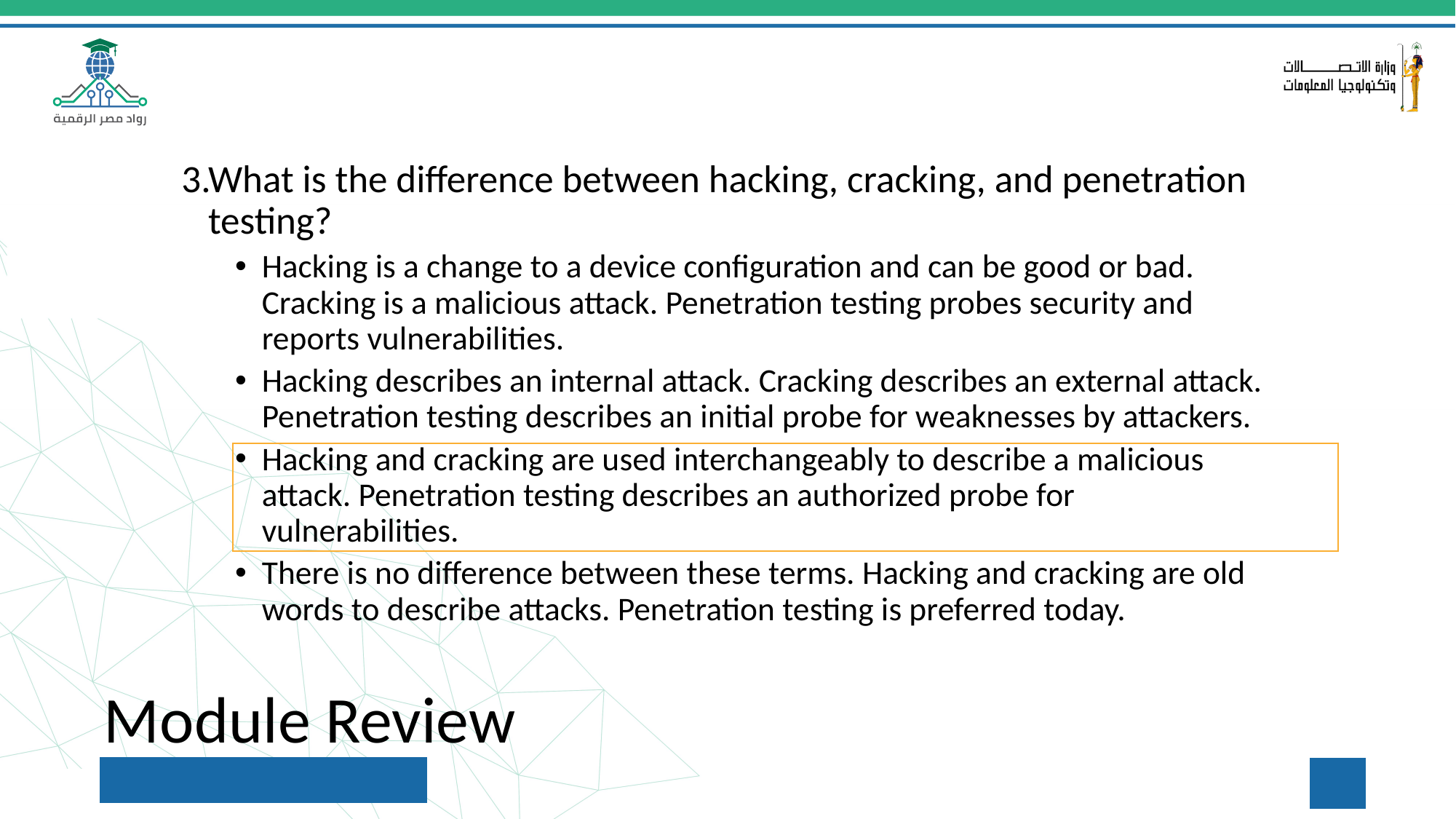

What is the difference between hacking, cracking, and penetration testing?
Hacking is a change to a device configuration and can be good or bad. Cracking is a malicious attack. Penetration testing probes security and reports vulnerabilities.
Hacking describes an internal attack. Cracking describes an external attack. Penetration testing describes an initial probe for weaknesses by attackers.
Hacking and cracking are used interchangeably to describe a malicious attack. Penetration testing describes an authorized probe for vulnerabilities.
There is no difference between these terms. Hacking and cracking are old words to describe attacks. Penetration testing is preferred today.

Module Review